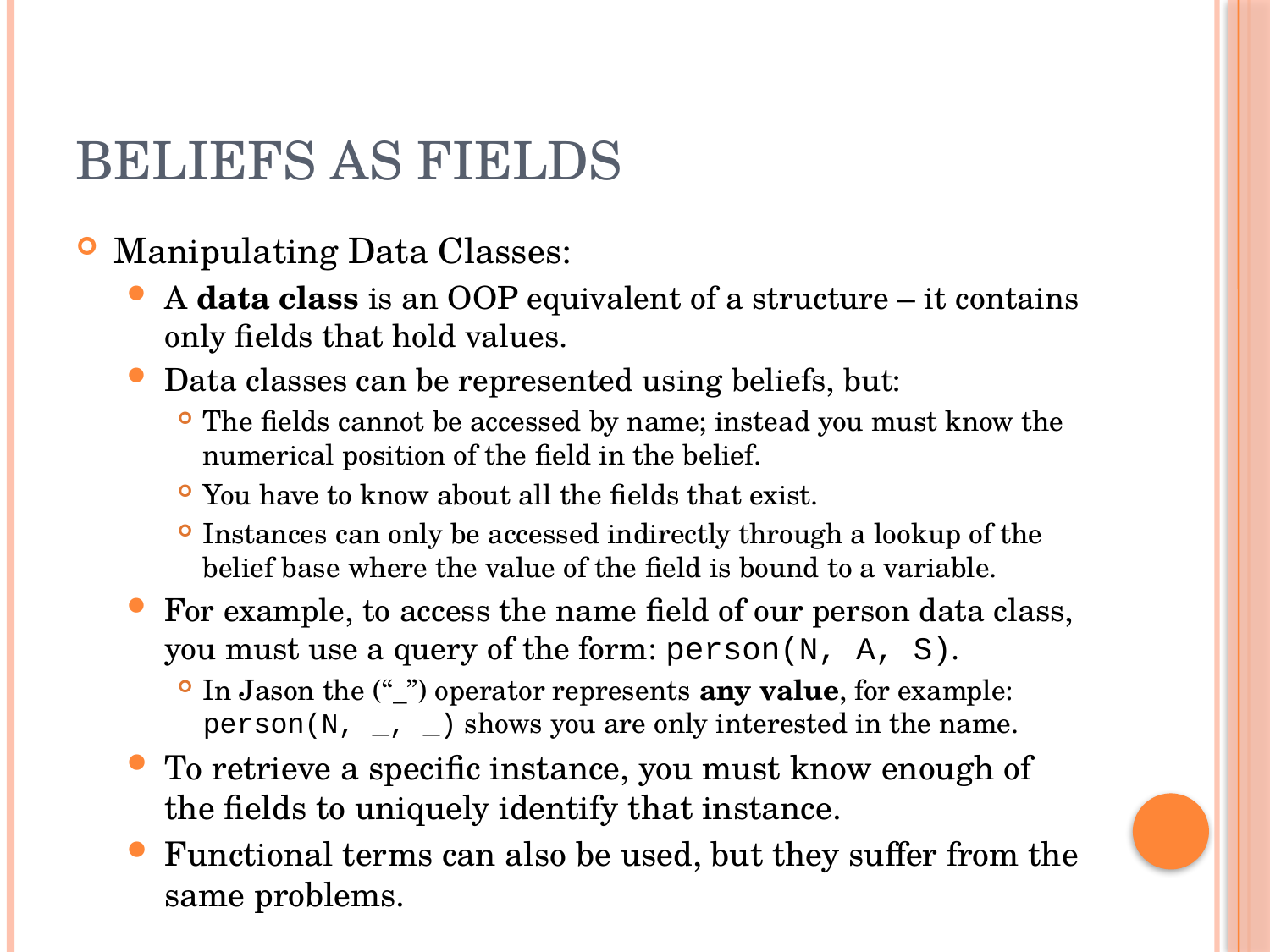

# Beliefs as Fields
Manipulating Data Classes:
A data class is an OOP equivalent of a structure – it contains only fields that hold values.
Data classes can be represented using beliefs, but:
The fields cannot be accessed by name; instead you must know the numerical position of the field in the belief.
You have to know about all the fields that exist.
Instances can only be accessed indirectly through a lookup of the belief base where the value of the field is bound to a variable.
For example, to access the name field of our person data class, you must use a query of the form: person(N, A, S).
In Jason the (“_”) operator represents any value, for example: person(N, _, _) shows you are only interested in the name.
To retrieve a specific instance, you must know enough of the fields to uniquely identify that instance.
Functional terms can also be used, but they suffer from the same problems.